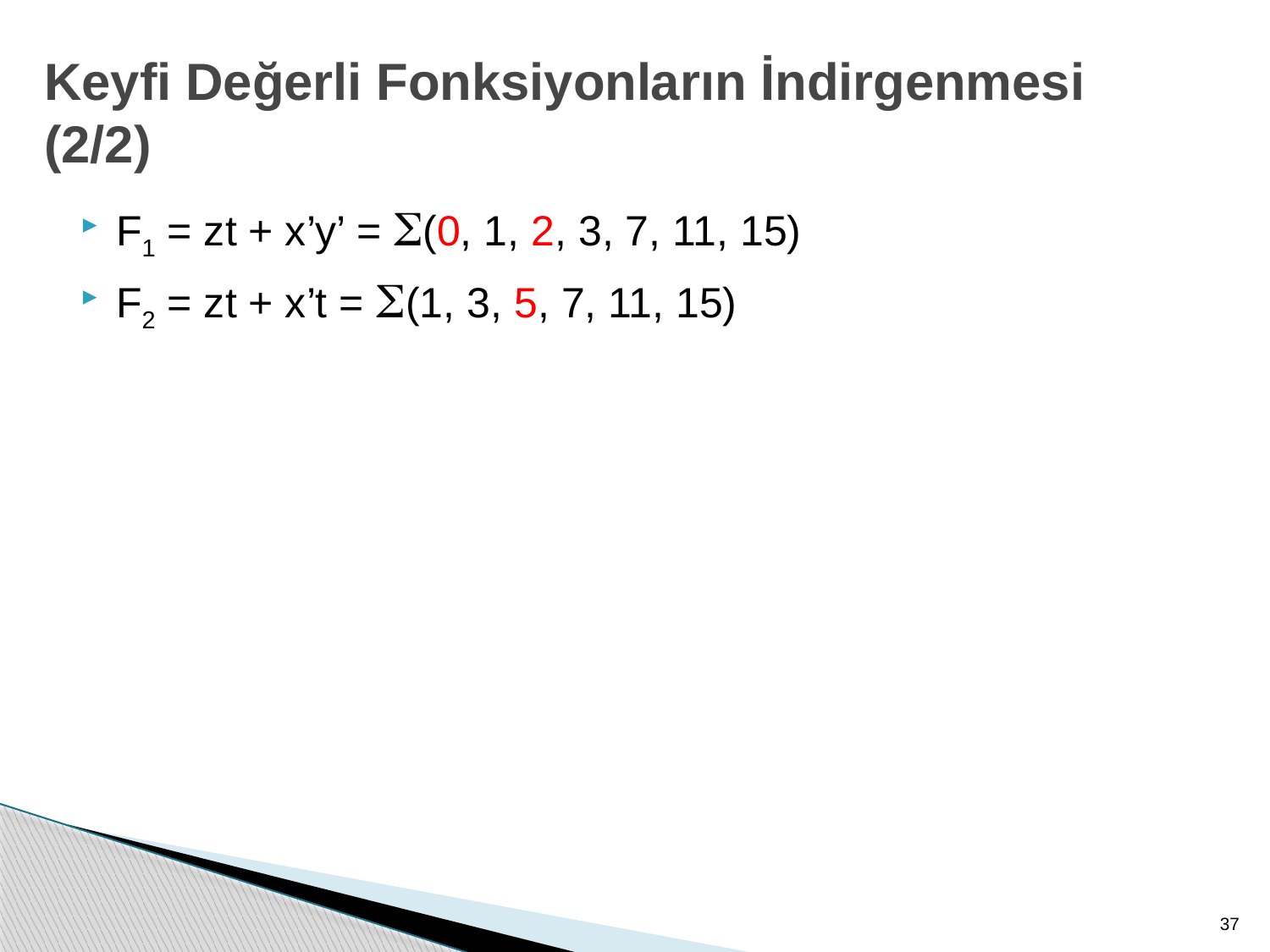

Keyfi Değerli Fonksiyonların İndirgenmesi (2/2)
F1 = zt + x’y’ = Σ(0, 1, 2, 3, 7, 11, 15)
F2 = zt + x’t = Σ(1, 3, 5, 7, 11, 15)
37